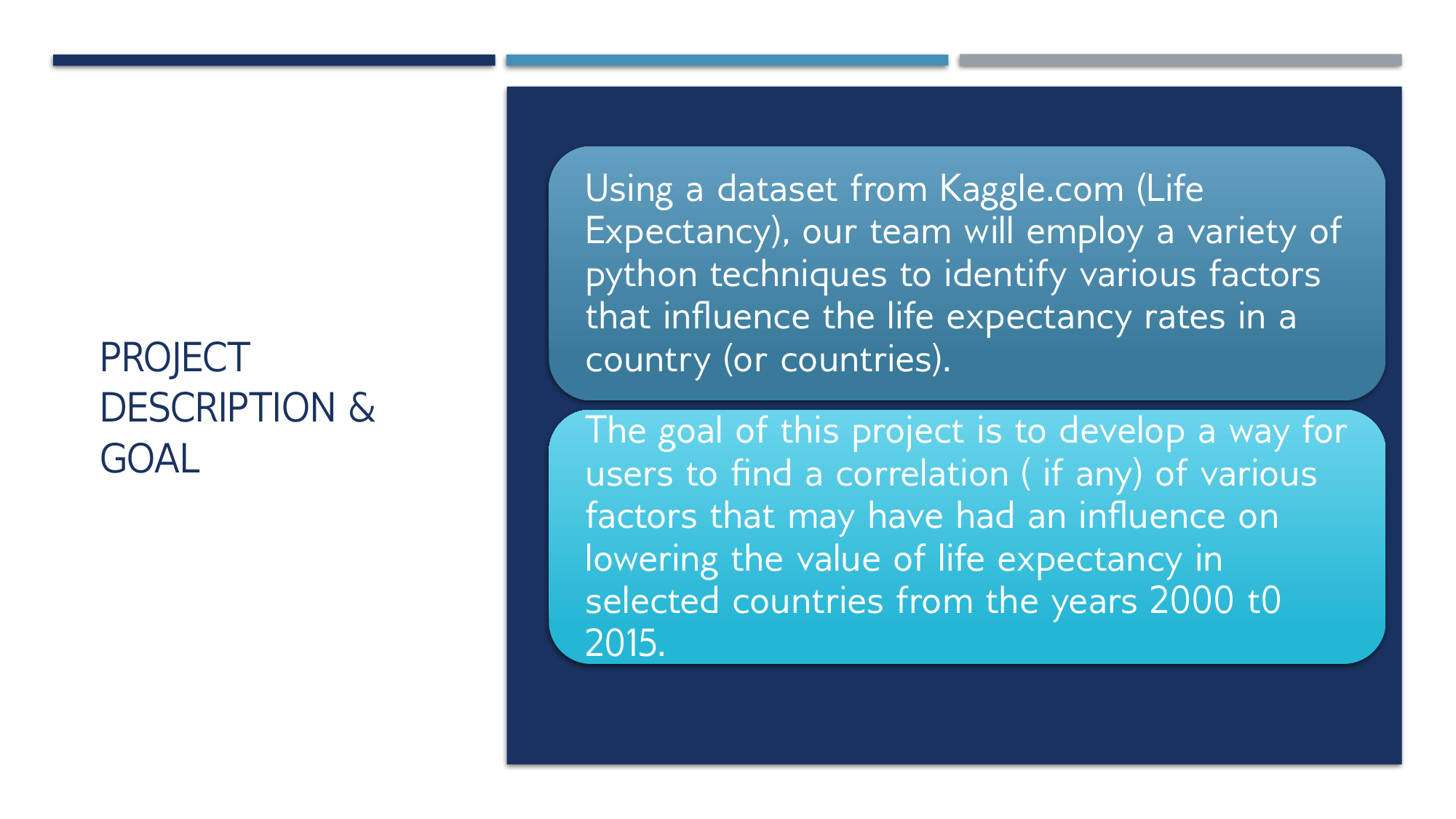

# Project Description & Goal
Using a dataset from Kaggle.com (Life Expectancy), our team will employ a variety of python techniques to identify various factors that influence the life expectancy rates in a country (or countries).
The goal of this project is to develop a way for users to find a correlation ( if any) of various factors that may have had an influence on lowering the value of life expectancy in selected countries from the years 2000 t0 2015.